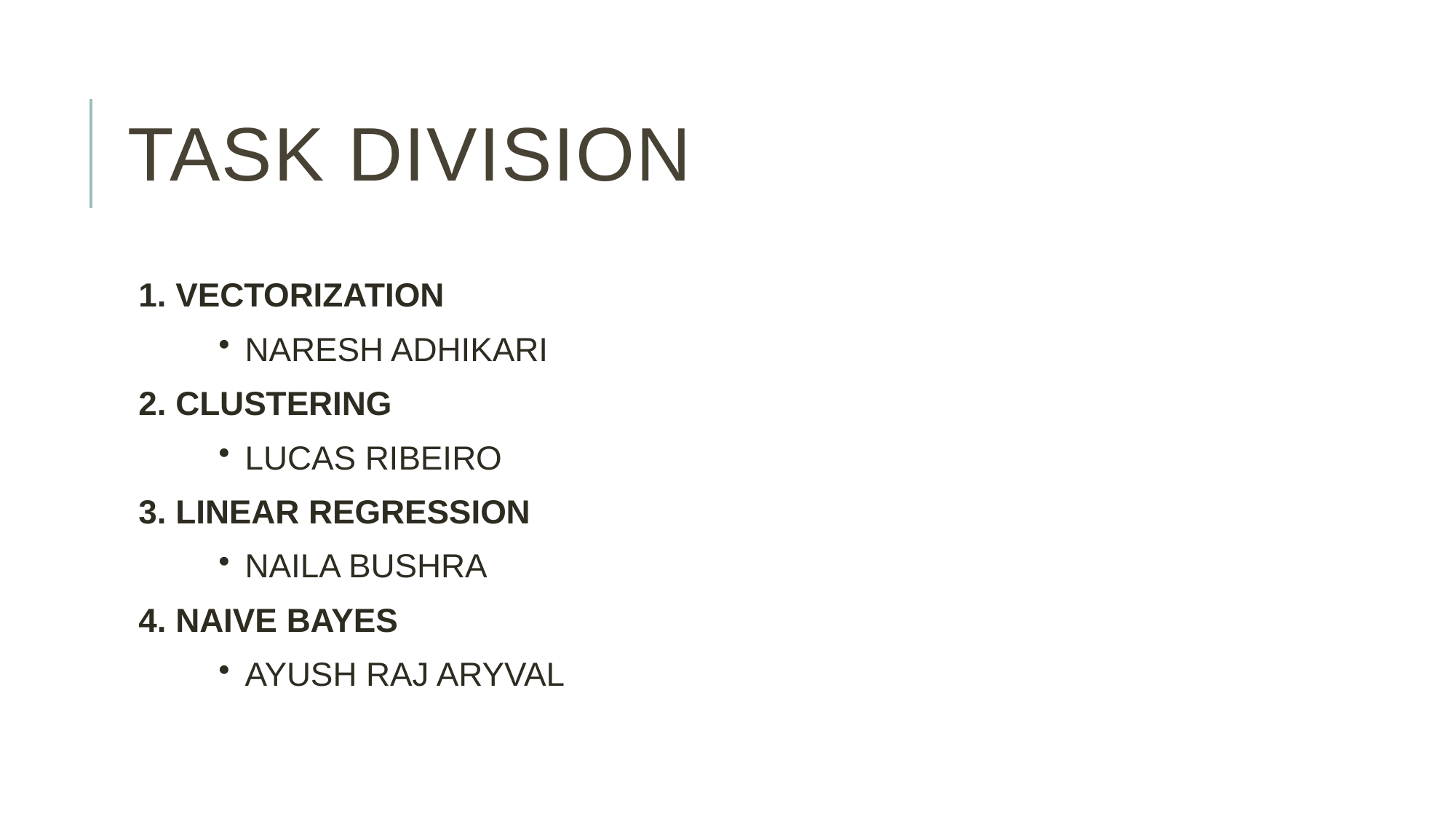

# TASK DIVISION
1. VECTORIZATION
NARESH ADHIKARI
2. CLUSTERING
LUCAS RIBEIRO
3. LINEAR REGRESSION
NAILA BUSHRA
4. NAIVE BAYES
AYUSH RAJ ARYVAL